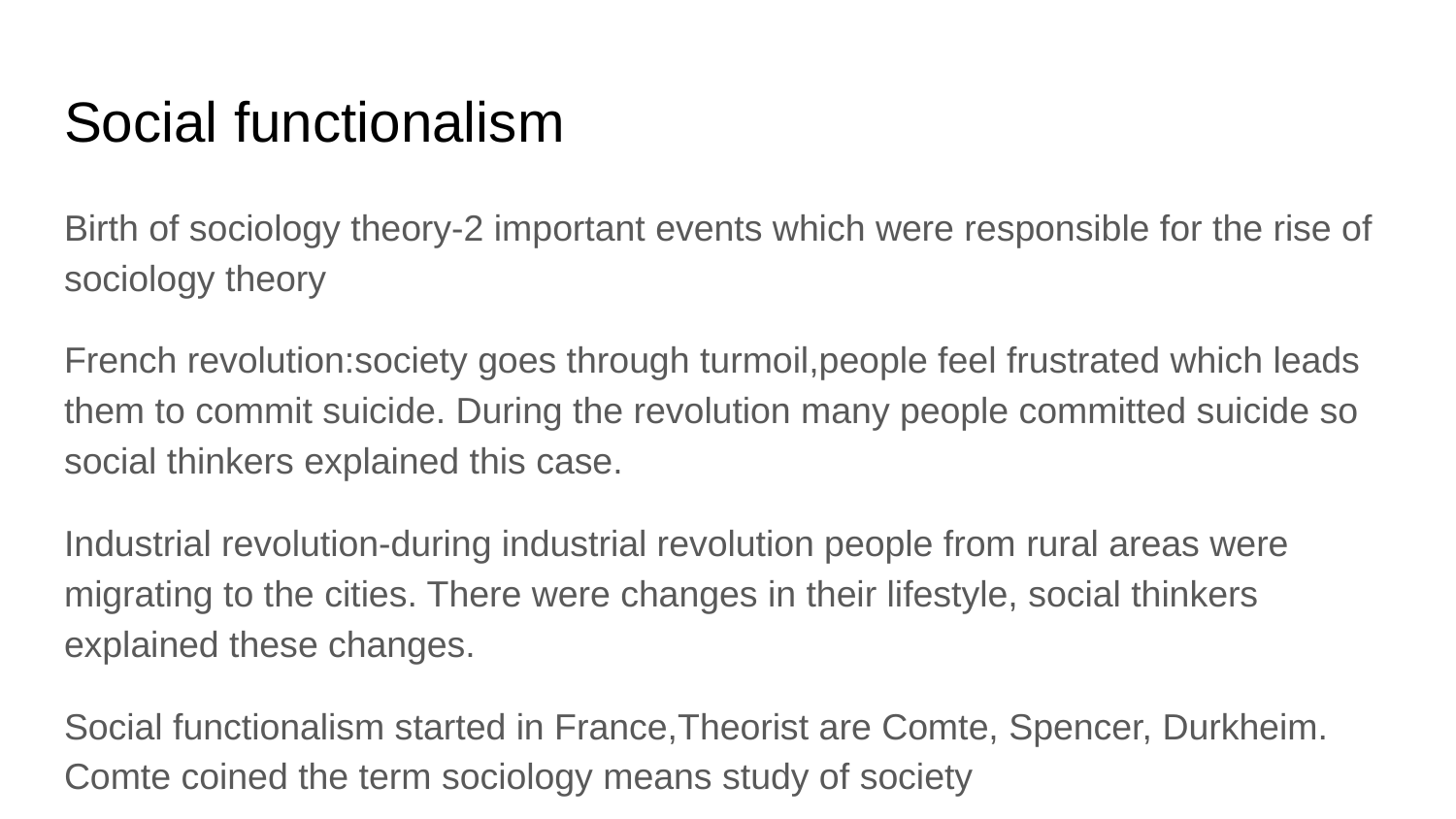

# Social functionalism
Birth of sociology theory-2 important events which were responsible for the rise of sociology theory
French revolution:society goes through turmoil,people feel frustrated which leads them to commit suicide. During the revolution many people committed suicide so social thinkers explained this case.
Industrial revolution-during industrial revolution people from rural areas were migrating to the cities. There were changes in their lifestyle, social thinkers explained these changes.
Social functionalism started in France,Theorist are Comte, Spencer, Durkheim. Comte coined the term sociology means study of society